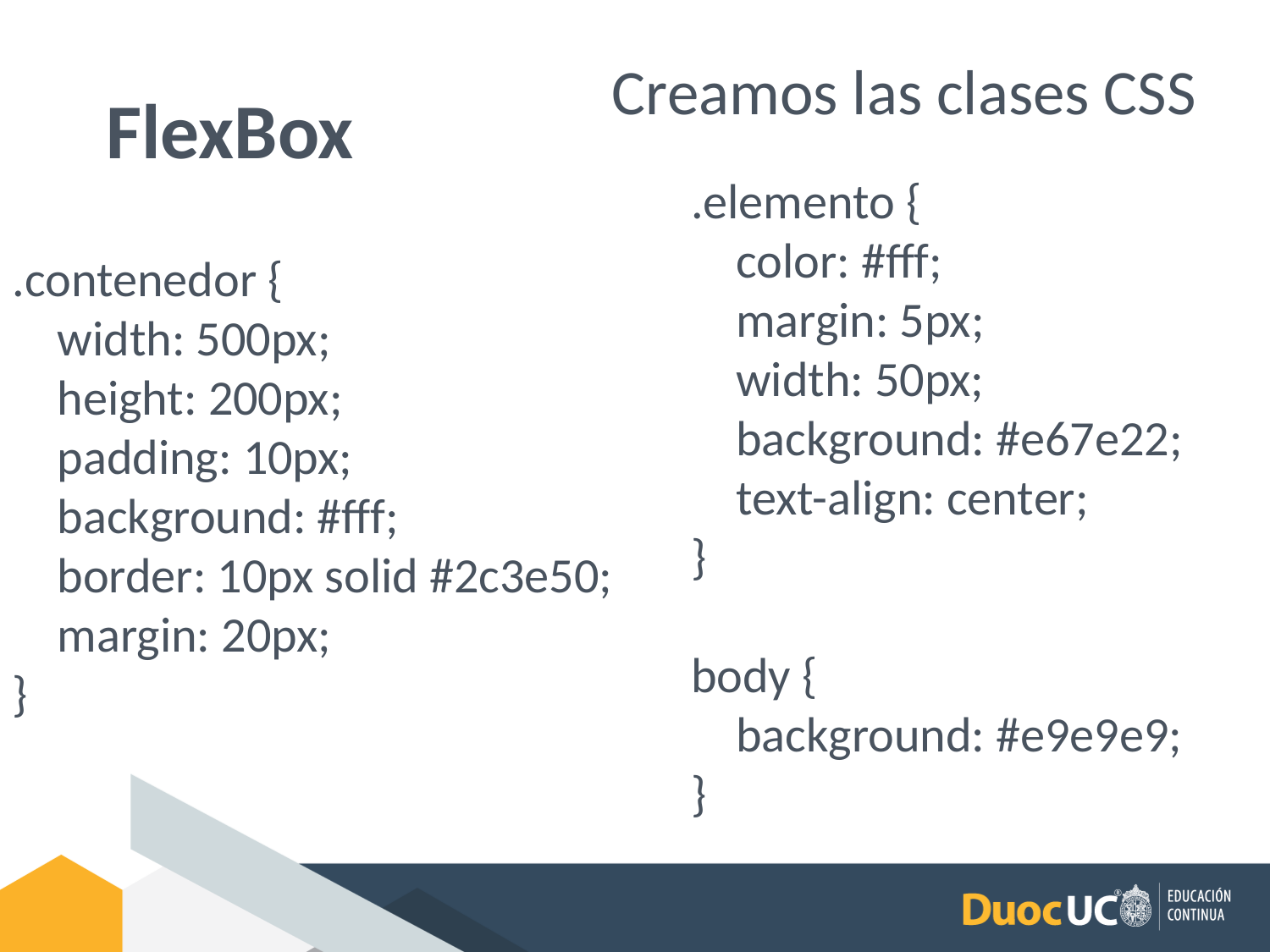

Creamos las clases CSS
FlexBox
.elemento {
    color: #fff;
    margin: 5px;
    width: 50px;
    background: #e67e22;
    text-align: center;
}

body {
    background: #e9e9e9;
}
.contenedor {
    width: 500px;
    height: 200px;
    padding: 10px;
    background: #fff;
    border: 10px solid #2c3e50;
    margin: 20px;
}